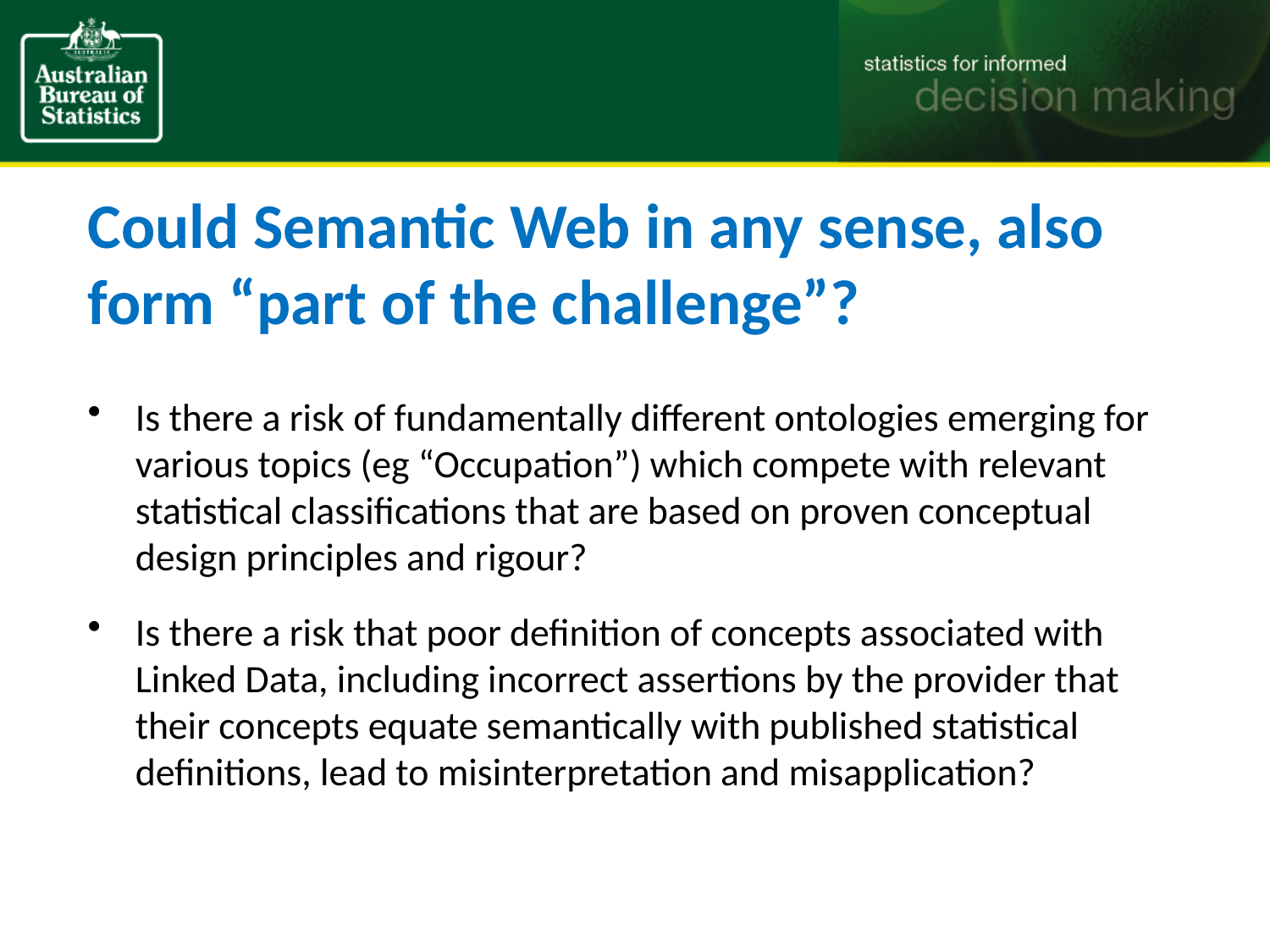

# Could Semantic Web in any sense, also form “part of the challenge”?
Is there a risk of fundamentally different ontologies emerging for various topics (eg “Occupation”) which compete with relevant statistical classifications that are based on proven conceptual design principles and rigour?
Is there a risk that poor definition of concepts associated with Linked Data, including incorrect assertions by the provider that their concepts equate semantically with published statistical definitions, lead to misinterpretation and misapplication?